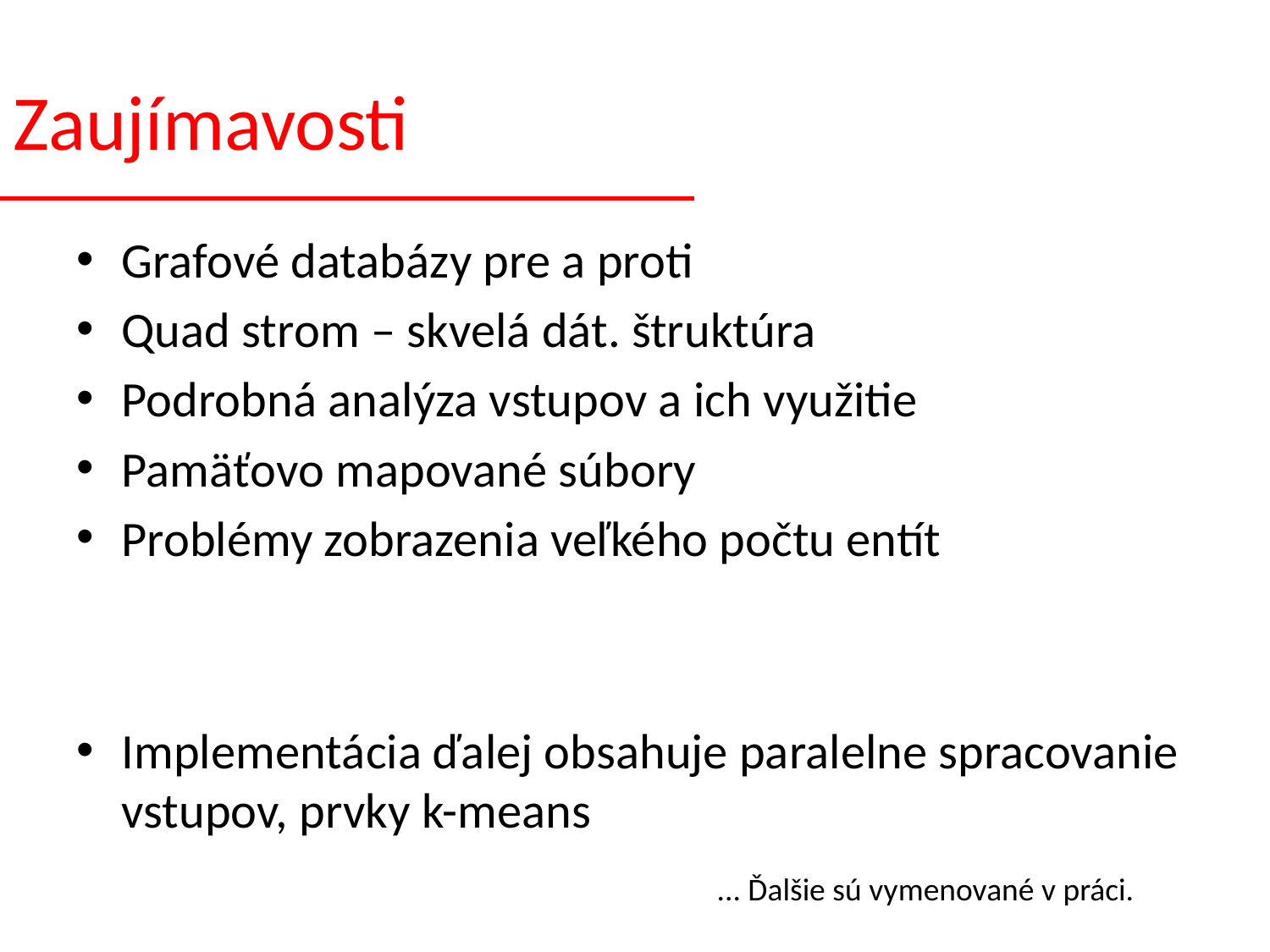

# Zaujímavosti
Grafové databázy pre a proti
Quad strom – skvelá dát. štruktúra
Podrobná analýza vstupov a ich využitie
Pamäťovo mapované súbory
Problémy zobrazenia veľkého počtu entít

Implementácia ďalej obsahuje paralelne spracovanie vstupov, prvky k-means

... Ďalšie sú vymenované v práci.